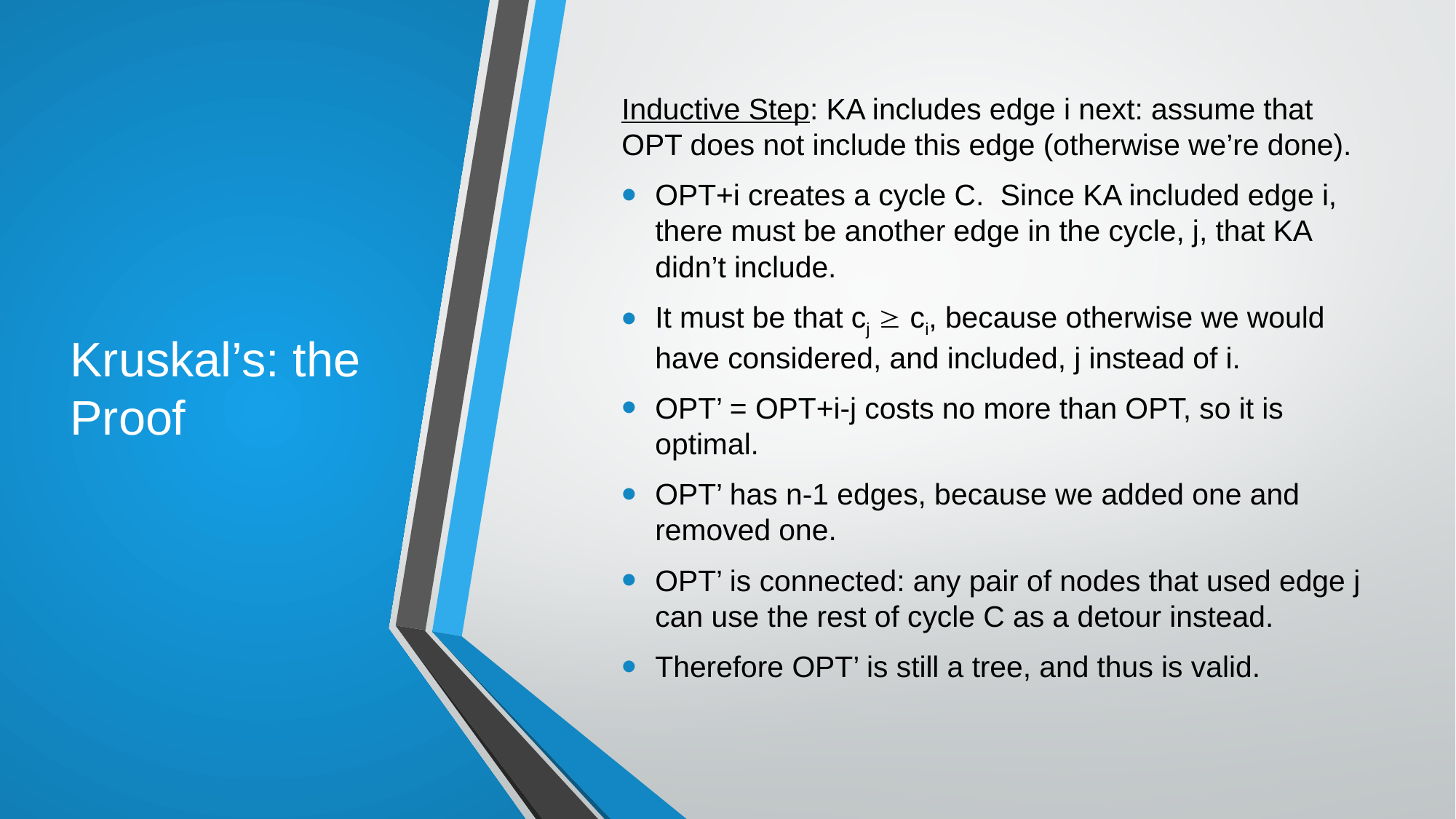

# Kruskal’s: the Proof
Inductive Step: KA includes edge i next: assume that OPT does not include this edge (otherwise we’re done).
OPT+i creates a cycle C.  Since KA included edge i, there must be another edge in the cycle, j, that KA didn’t include.
It must be that cj ≥ ci, because otherwise we would have considered, and included, j instead of i.
OPT’ = OPT+i-j costs no more than OPT, so it is optimal.
OPT’ has n-1 edges, because we added one and removed one.
OPT’ is connected: any pair of nodes that used edge j can use the rest of cycle C as a detour instead.
Therefore OPT’ is still a tree, and thus is valid.